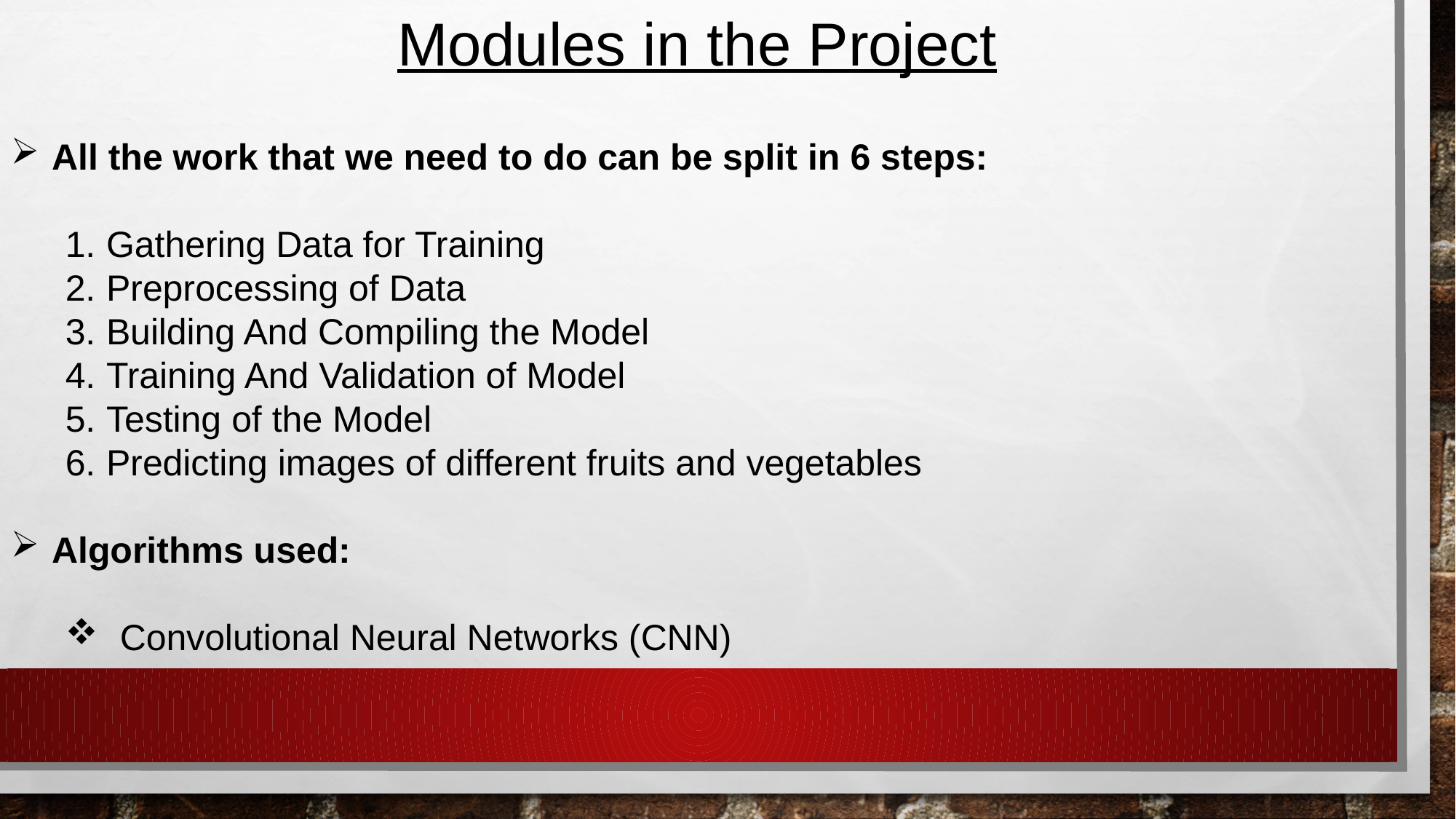

Modules in the Project

All the work that we need to do can be split in 6 steps:

Gathering Data for Training
Preprocessing of Data
Building And Compiling the Model
Training And Validation of Model
Testing of the Model
Predicting images of different fruits and vegetables

Algorithms used:

Convolutional Neural Networks (CNN)